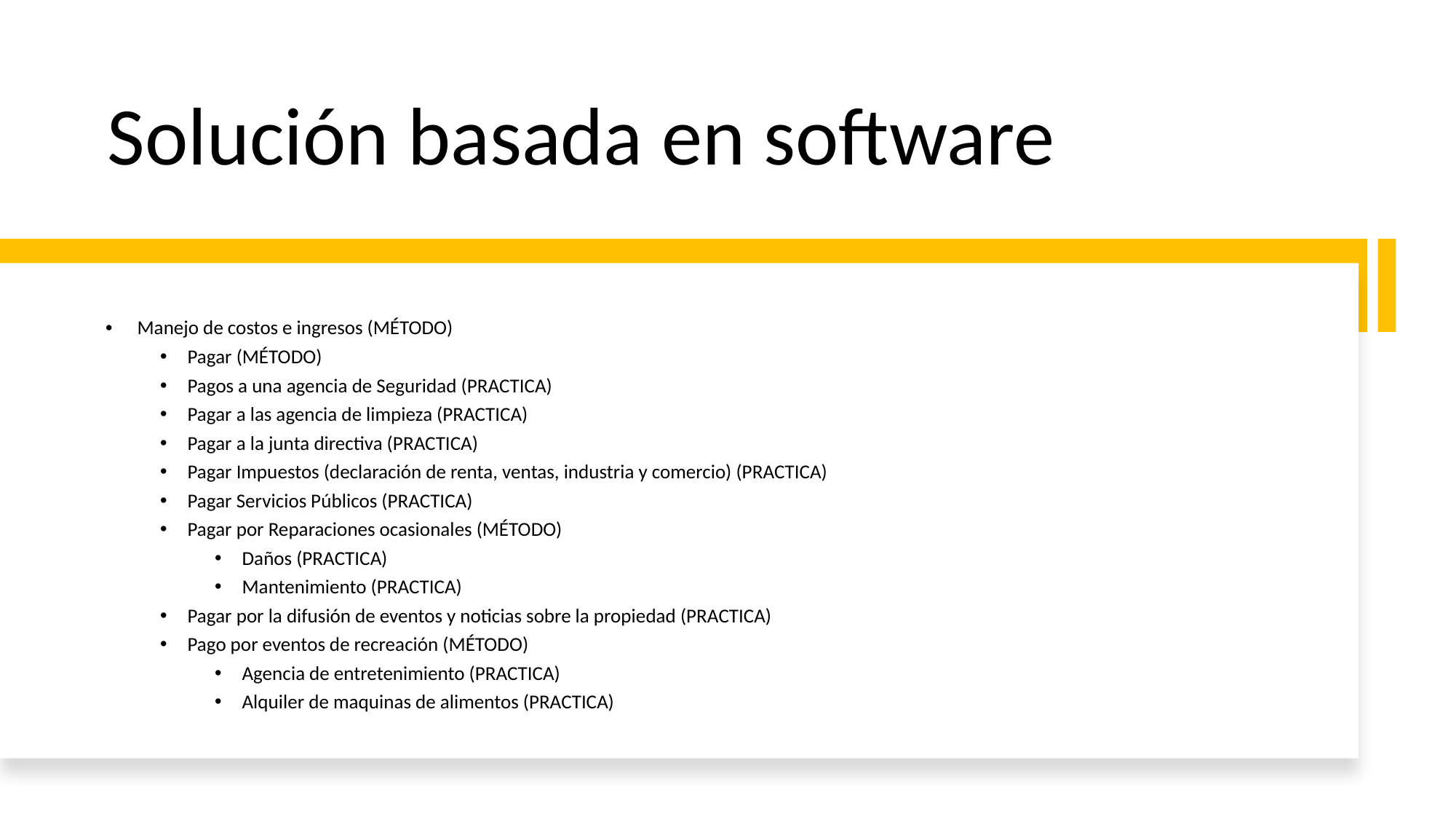

# Solución basada en software

 Manejo de costos e ingresos (MÉTODO)
Pagar (MÉTODO)
Pagos a una agencia de Seguridad (PRACTICA)
Pagar a las agencia de limpieza (PRACTICA)
Pagar a la junta directiva (PRACTICA)
Pagar Impuestos (declaración de renta, ventas, industria y comercio) (PRACTICA)
Pagar Servicios Públicos (PRACTICA)
Pagar por Reparaciones ocasionales (MÉTODO)
Daños (PRACTICA)
Mantenimiento (PRACTICA)
Pagar por la difusión de eventos y noticias sobre la propiedad (PRACTICA)
Pago por eventos de recreación (MÉTODO)
Agencia de entretenimiento (PRACTICA)
Alquiler de maquinas de alimentos (PRACTICA)